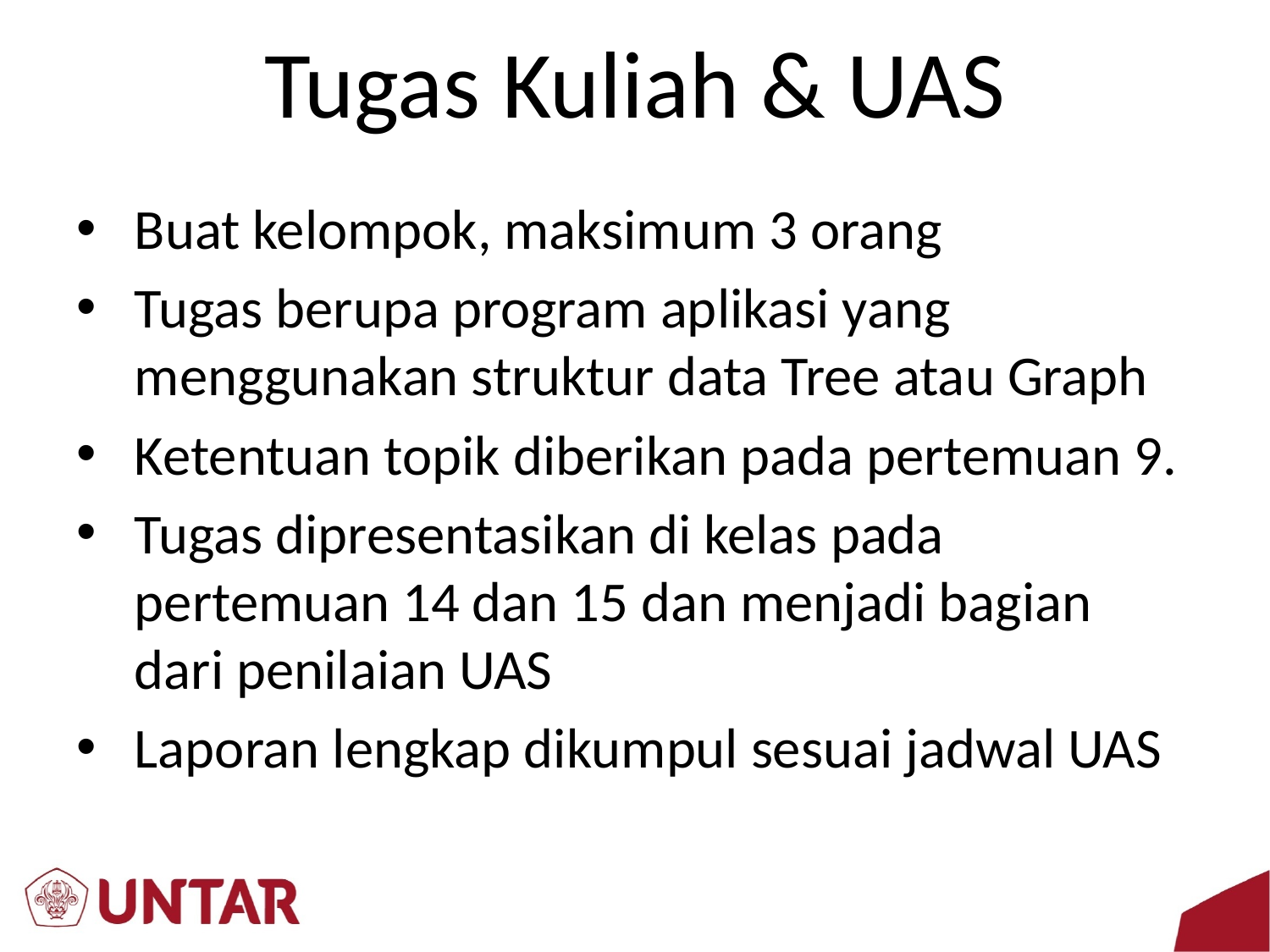

# Tugas Kuliah & UAS
Buat kelompok, maksimum 3 orang
Tugas berupa program aplikasi yang menggunakan struktur data Tree atau Graph
Ketentuan topik diberikan pada pertemuan 9.
Tugas dipresentasikan di kelas pada pertemuan 14 dan 15 dan menjadi bagian dari penilaian UAS
Laporan lengkap dikumpul sesuai jadwal UAS